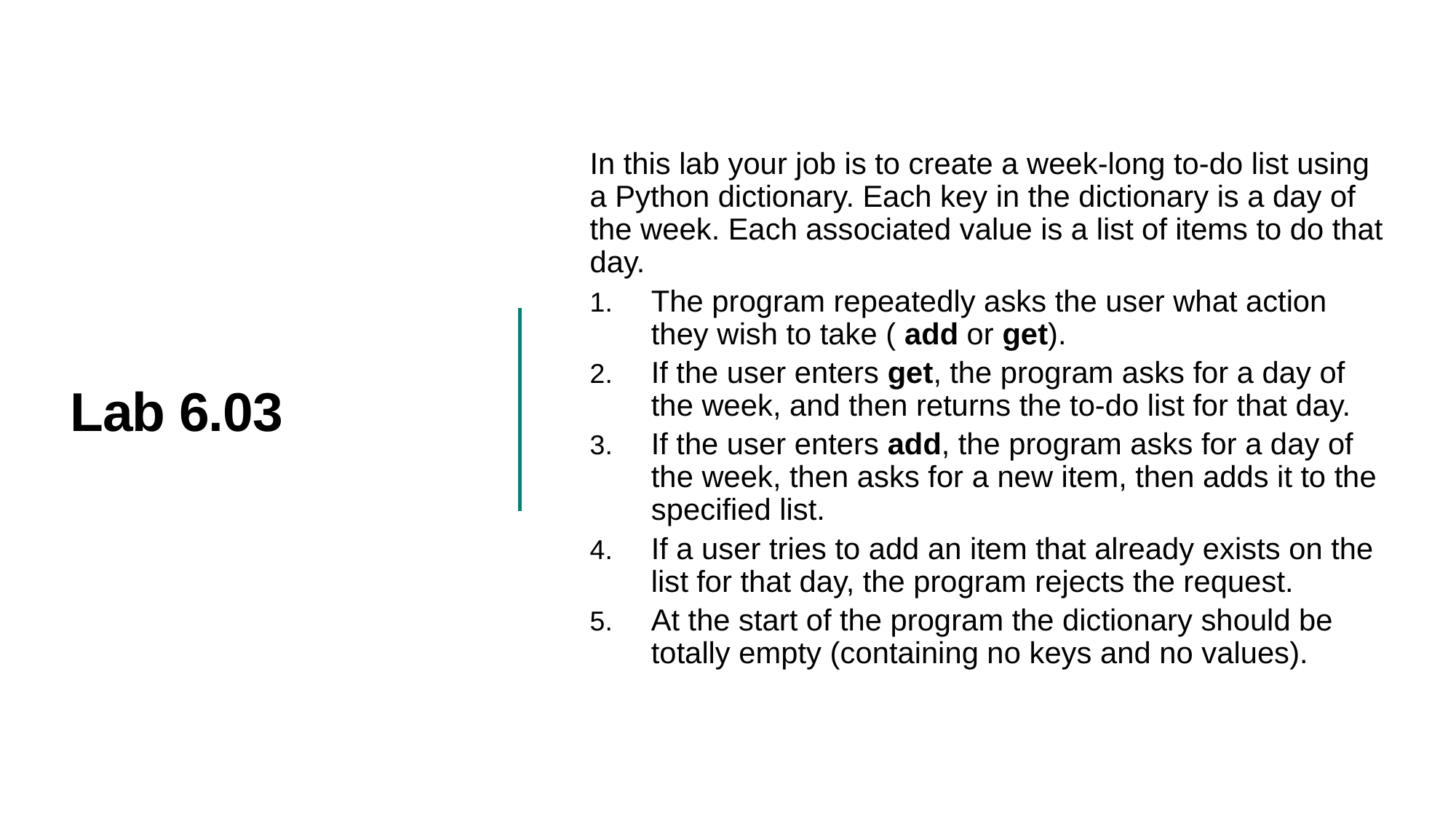

# Lab 6.03
In this lab your job is to create a week-long to-do list using a Python dictionary. Each key in the dictionary is a day of the week. Each associated value is a list of items to do that day.
The program repeatedly asks the user what action they wish to take ( add or get).
If the user enters get, the program asks for a day of the week, and then returns the to-do list for that day.
If the user enters add, the program asks for a day of the week, then asks for a new item, then adds it to the specified list.
If a user tries to add an item that already exists on the list for that day, the program rejects the request.
At the start of the program the dictionary should be totally empty (containing no keys and no values).